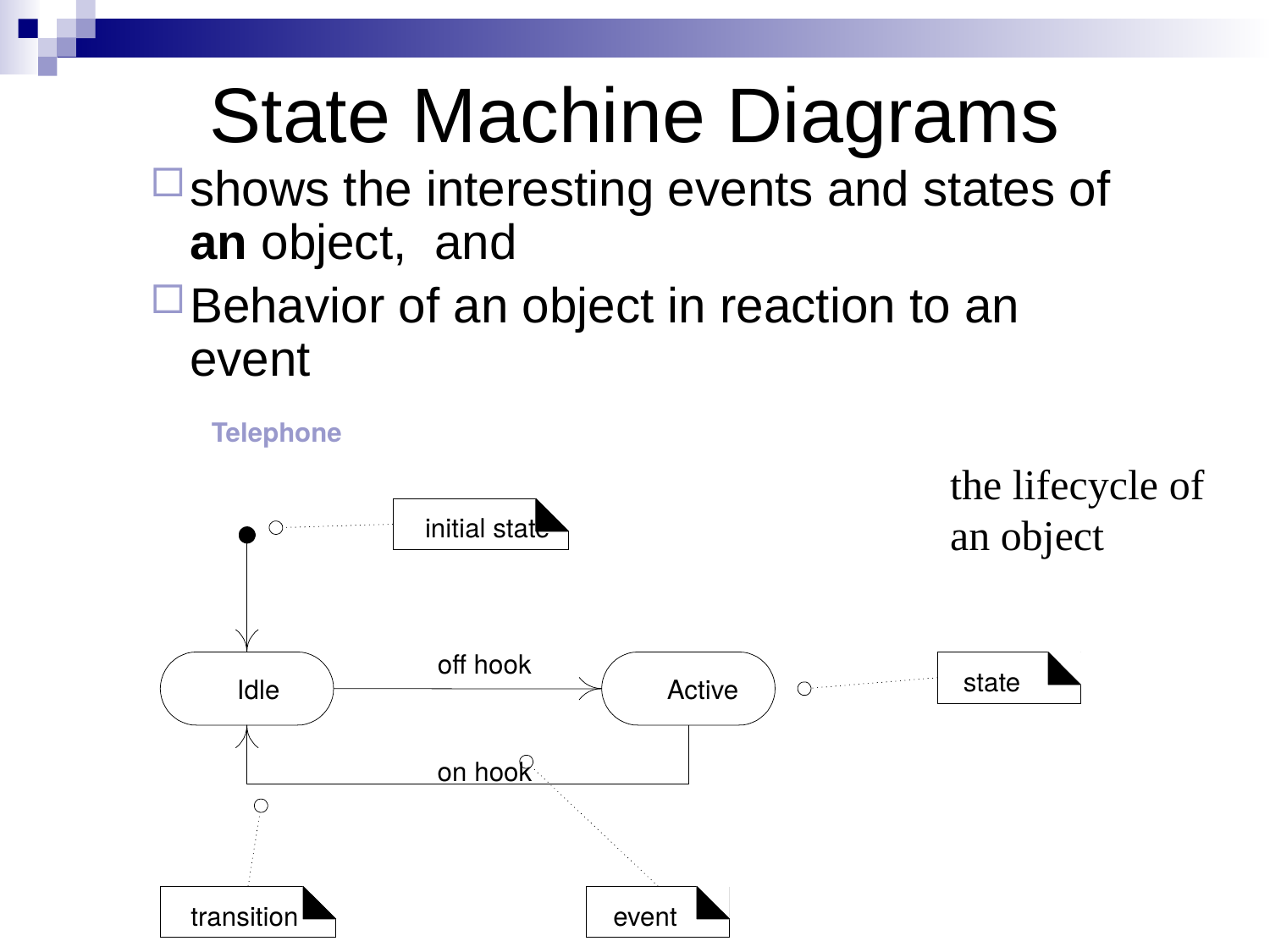

# State Machine Diagrams
shows the interesting events and states of an object,  and
Behavior of an object in reaction to an event

Telephone

initial state

off hook

state
Idle
Active

on hook

transition
event
the lifecycle of
an object